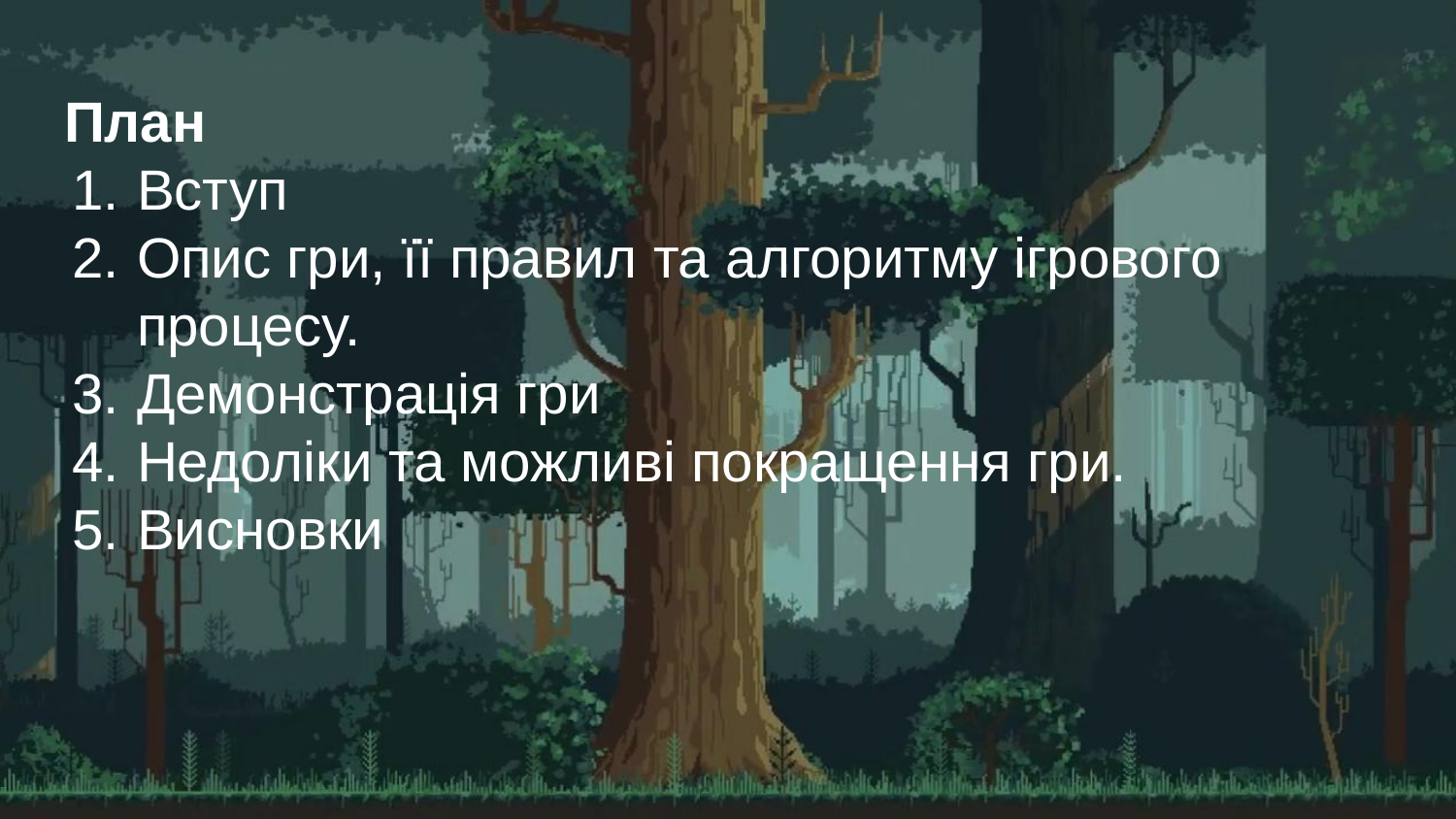

# План
Вступ
Опис гри, її правил та алгоритму ігрового процесу.
Демонстрація гри
Недоліки та можливі покращення гри.
Висновки